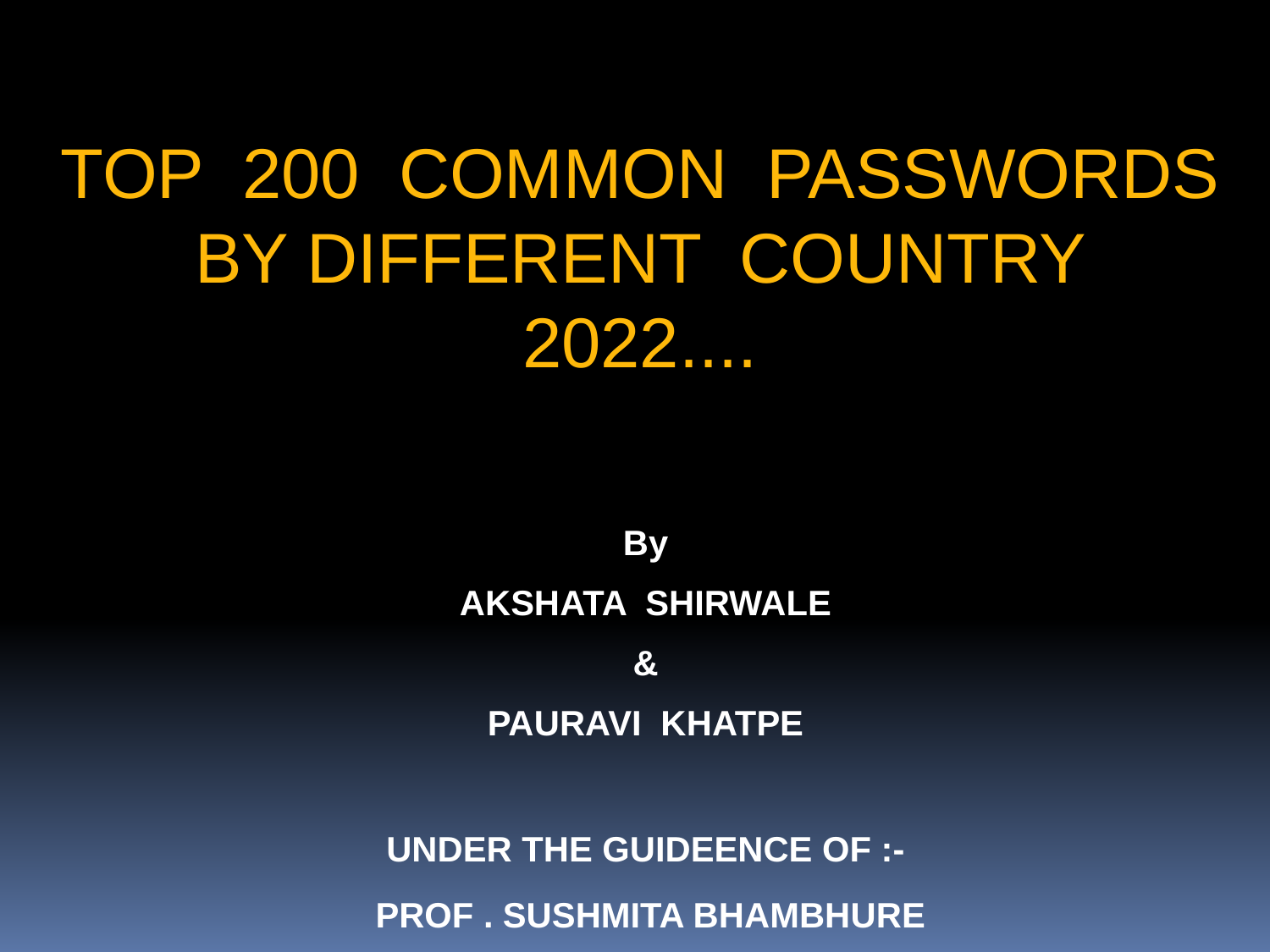

TOP  200  COMMON  PASSWORDS  BY DIFFERENT  COUNTRY  2022....
By
AKSHATA  SHIRWALE
&
PAURAVI  KHATPE

UNDER THE GUIDEENCE OF :-
 PROF . SUSHMITA BHAMBHURE